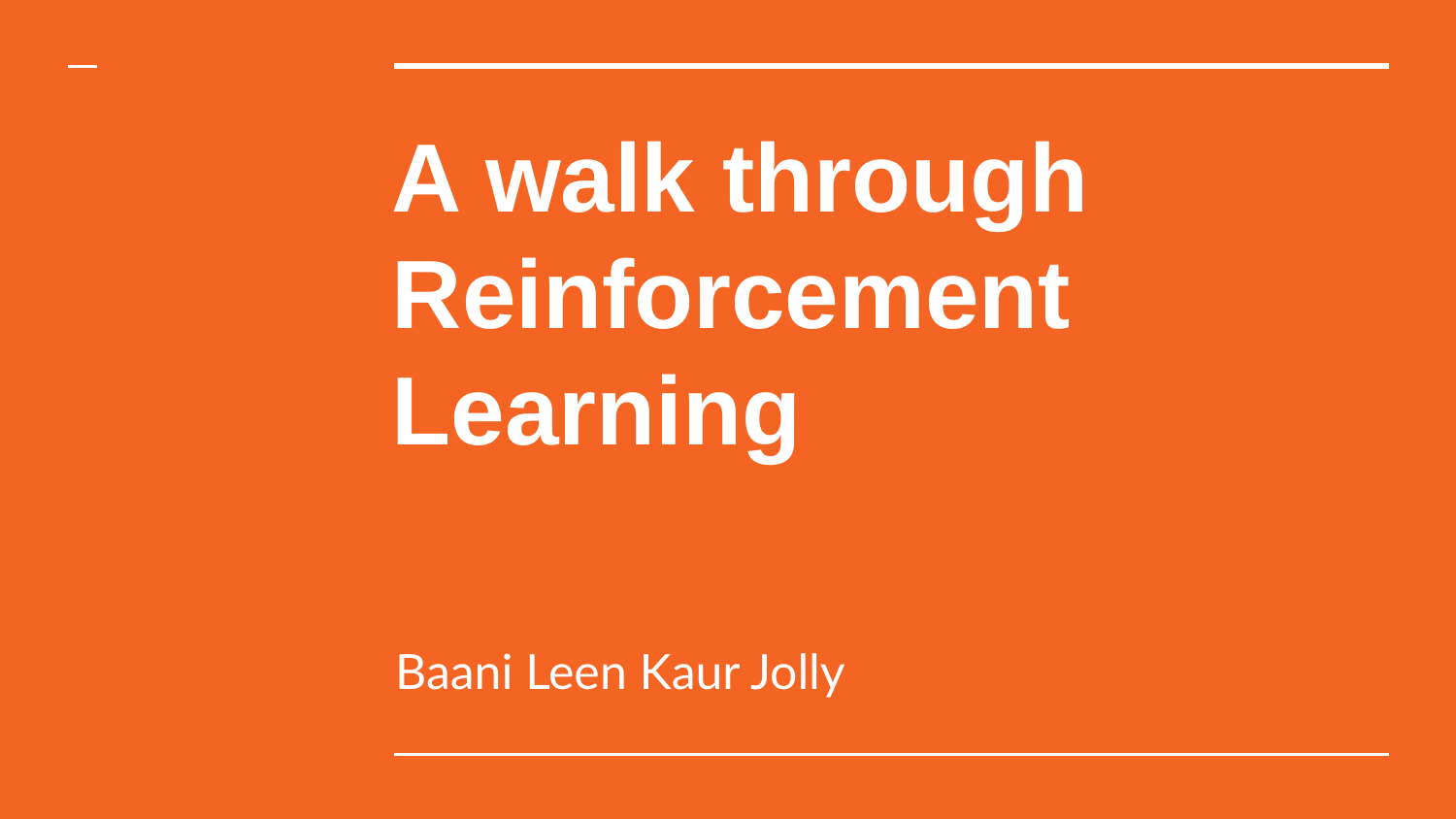

# A walk through Reinforcement Learning
Baani Leen Kaur Jolly